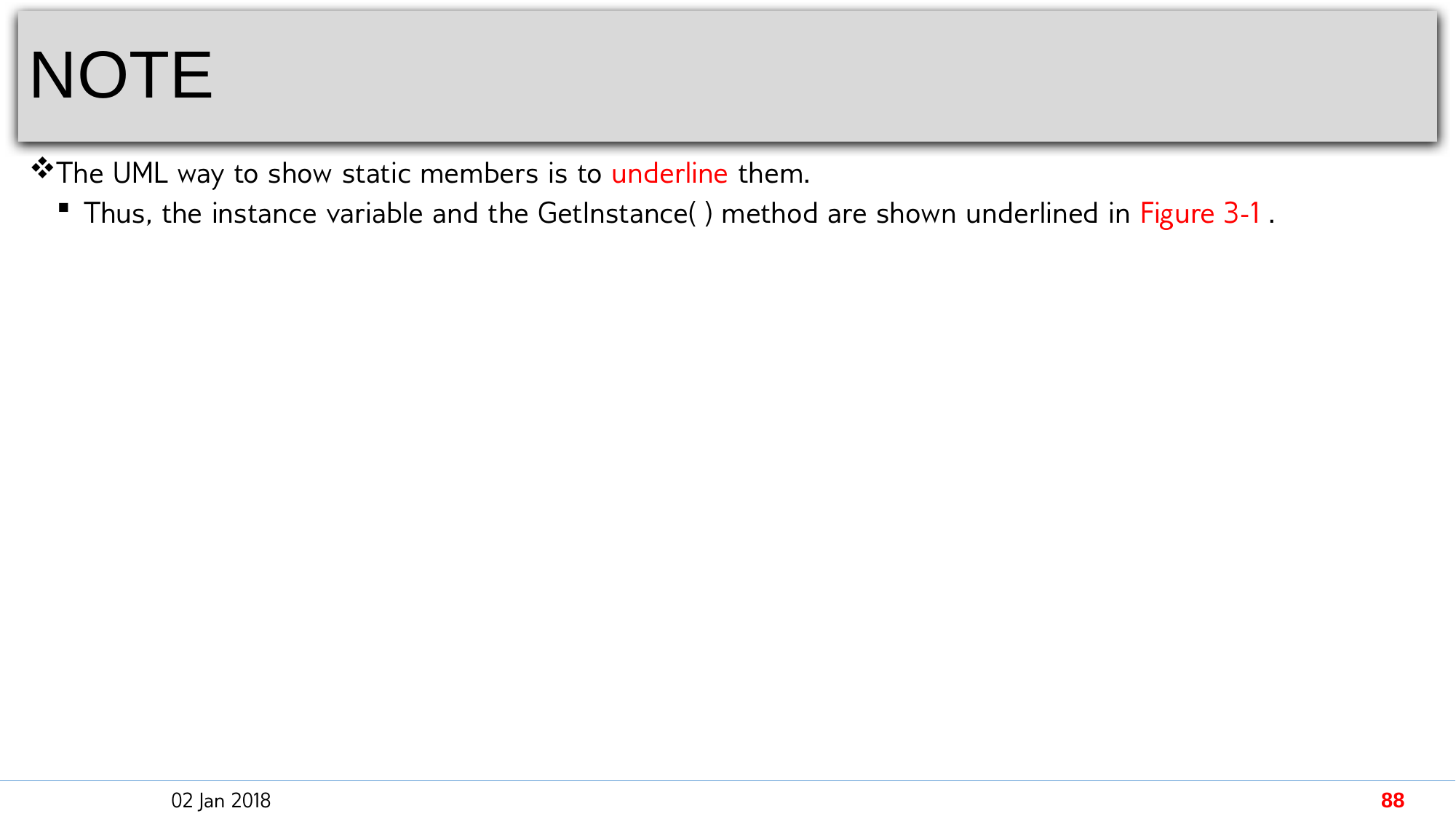

# NOTE
The UML way to show static members is to underline them.
Thus, the instance variable and the GetInstance( ) method are shown underlined in Figure 3-1 .
02 Jan 2018
88